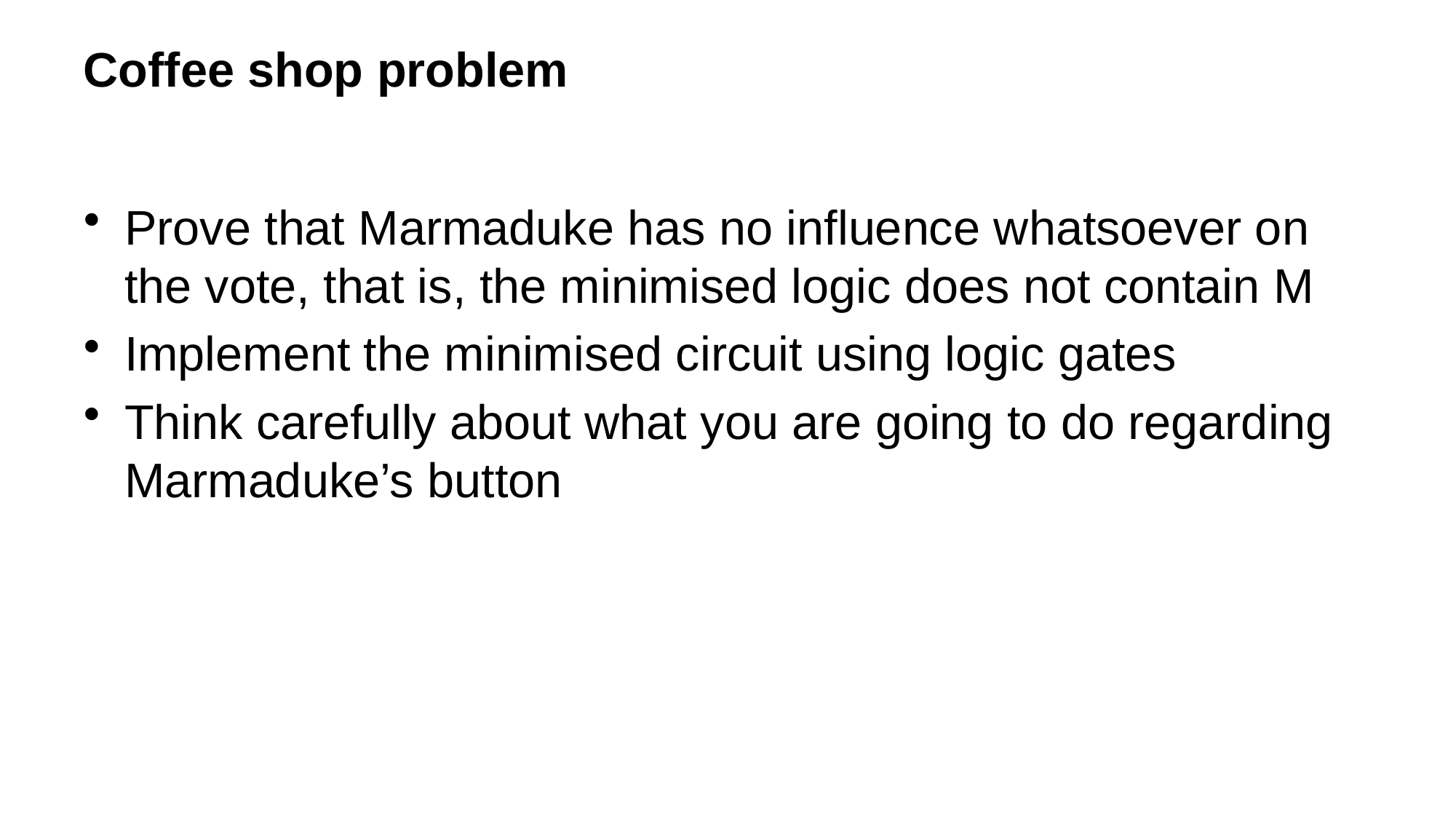

# Coffee shop problem
Prove that Marmaduke has no influence whatsoever on the vote, that is, the minimised logic does not contain M
Implement the minimised circuit using logic gates
Think carefully about what you are going to do regarding Marmaduke’s button